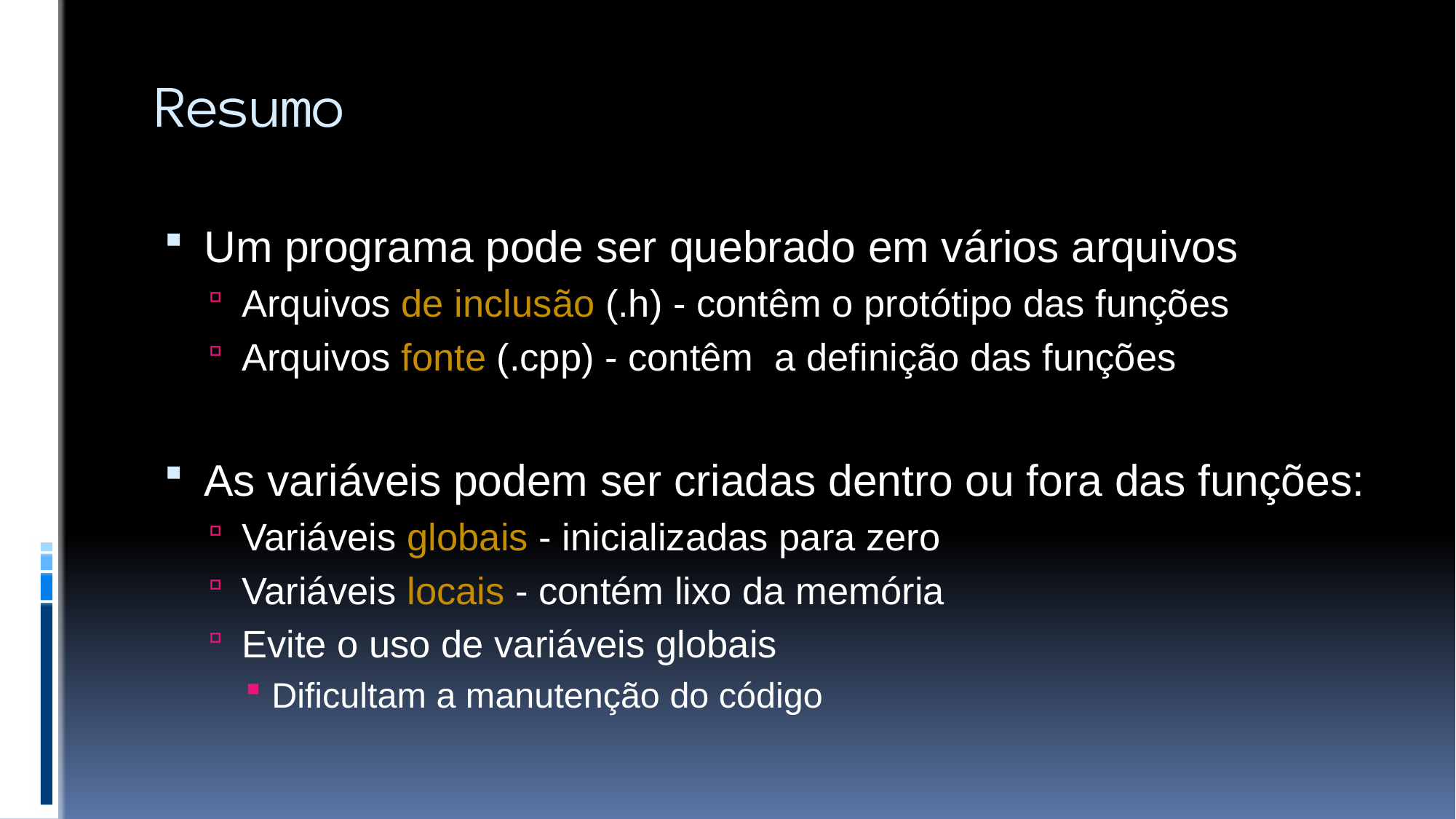

# Resumo
Um programa pode ser quebrado em vários arquivos
Arquivos de inclusão (.h) - contêm o protótipo das funções
Arquivos fonte (.cpp) - contêm  a definição das funções

As variáveis podem ser criadas dentro ou fora das funções:
Variáveis globais - inicializadas para zero
Variáveis locais - contém lixo da memória
Evite o uso de variáveis globais
Dificultam a manutenção do código